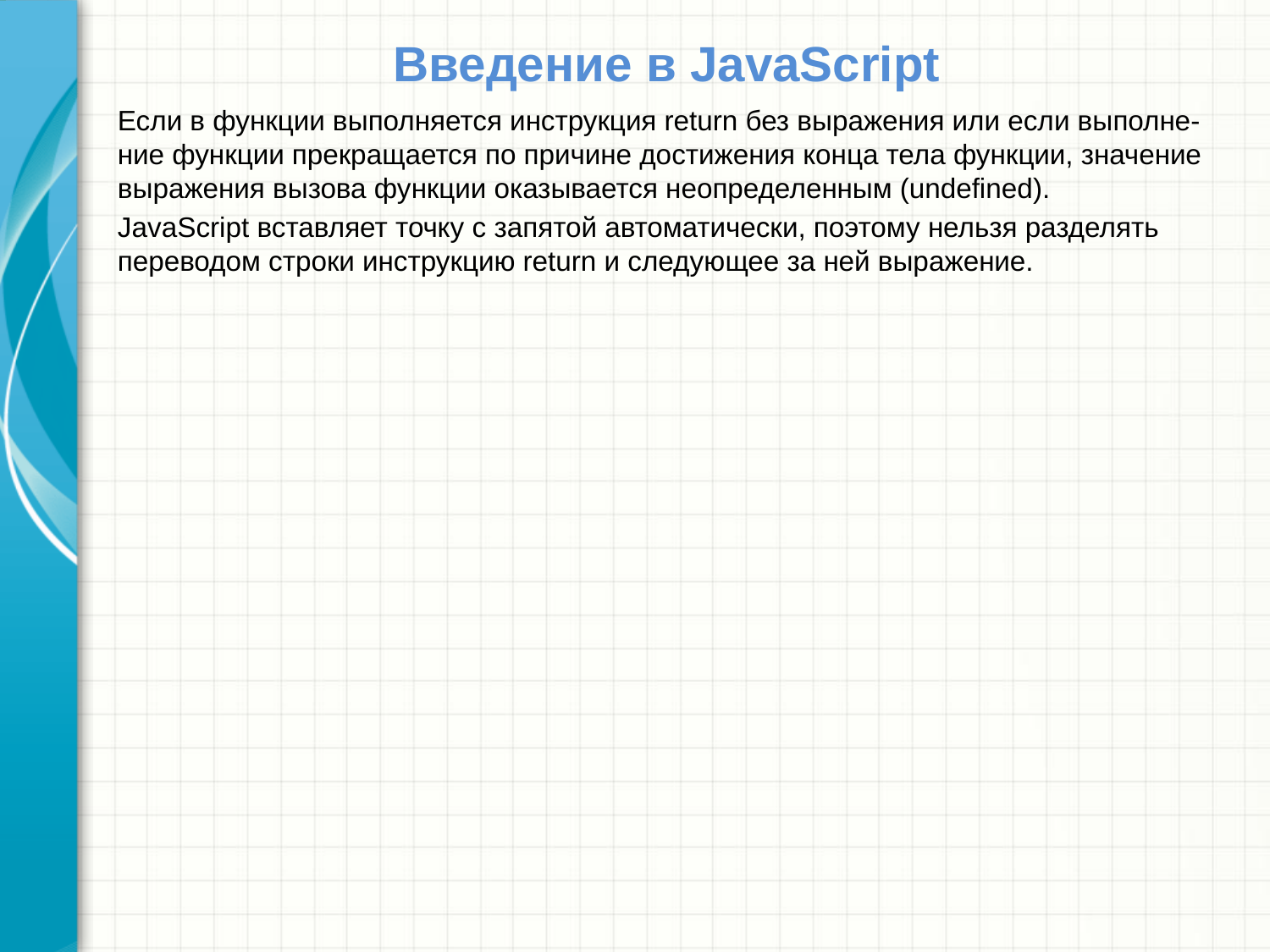

# Введение в JavaScript
Если в функции выполняется инструкция return без выражения или если выполне-ние функции прекращается по причине достижения конца тела функции, значение выражения вызова функции оказывается неопределенным (undefined).
JavaScript вставляет точку с запятой автоматически, поэтому нельзя разделять переводом строки инструкцию return и следующее за ней выражение.